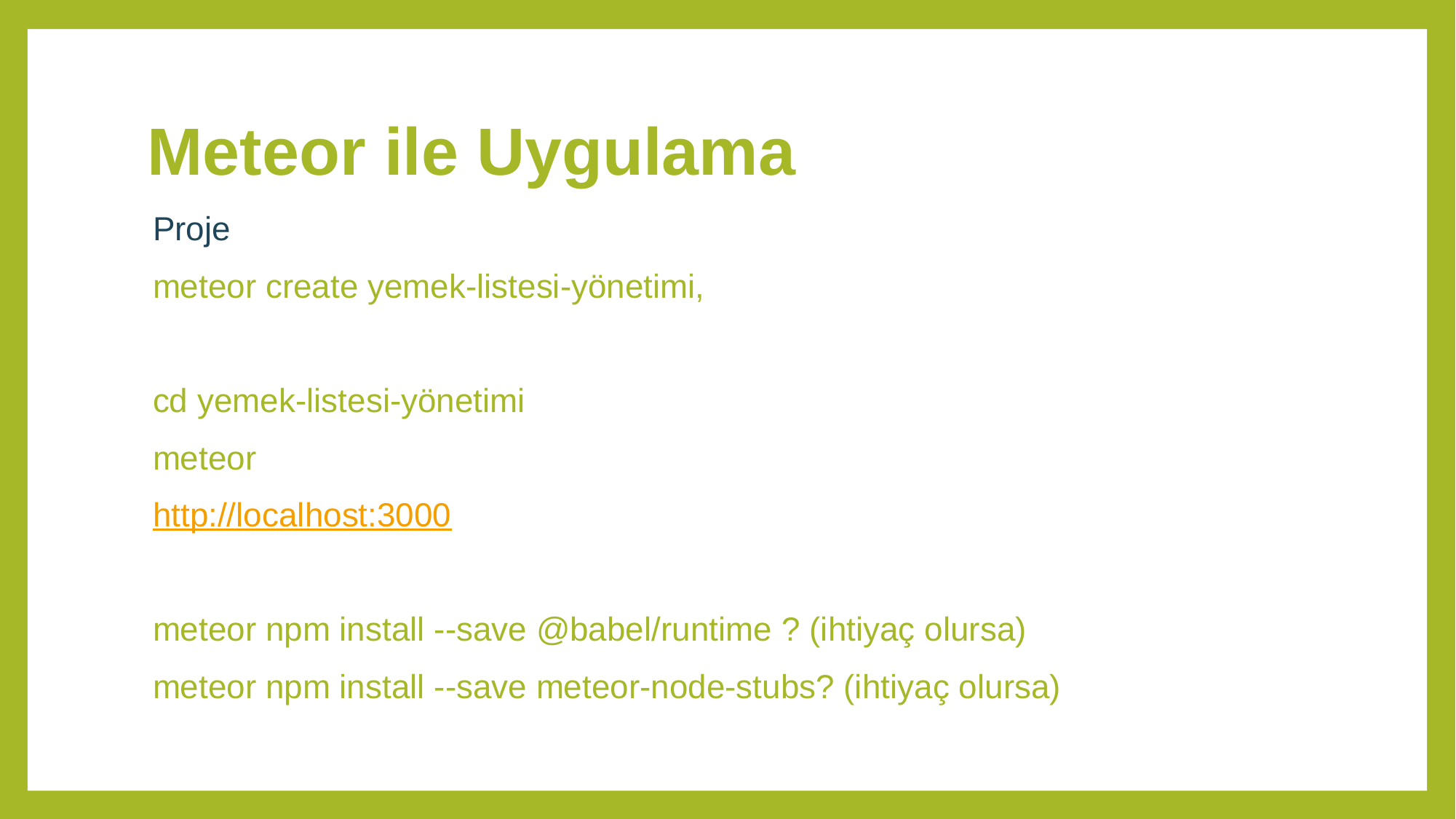

# Meteor ile Uygulama
Proje
meteor create yemek-listesi-yönetimi,

cd yemek-listesi-yönetimi
meteor
http://localhost:3000

meteor npm install --save @babel/runtime ? (ihtiyaç olursa)
meteor npm install --save meteor-node-stubs? (ihtiyaç olursa)